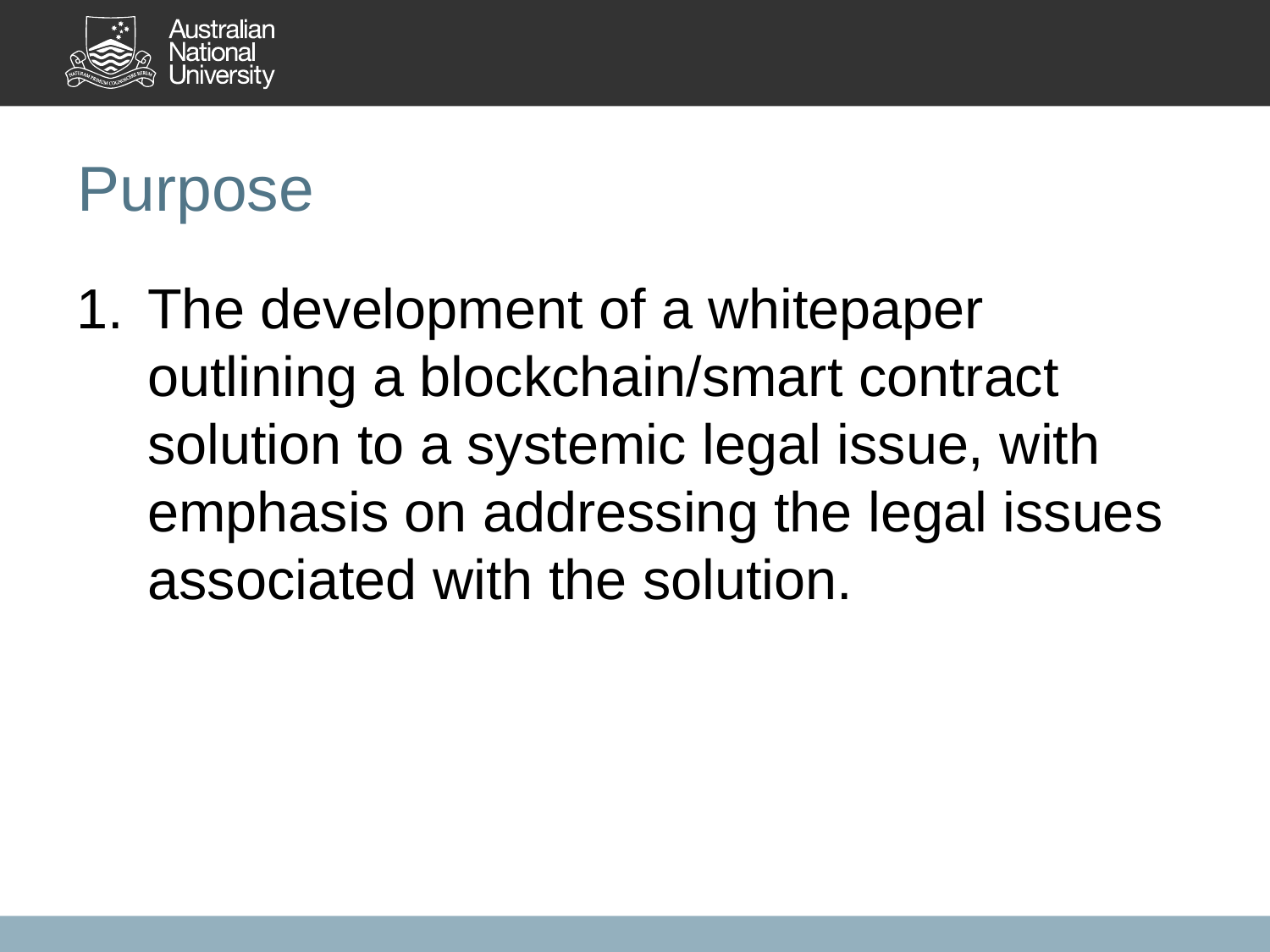

# Purpose
The development of a whitepaper outlining a blockchain/smart contract solution to a systemic legal issue, with emphasis on addressing the legal issues associated with the solution.